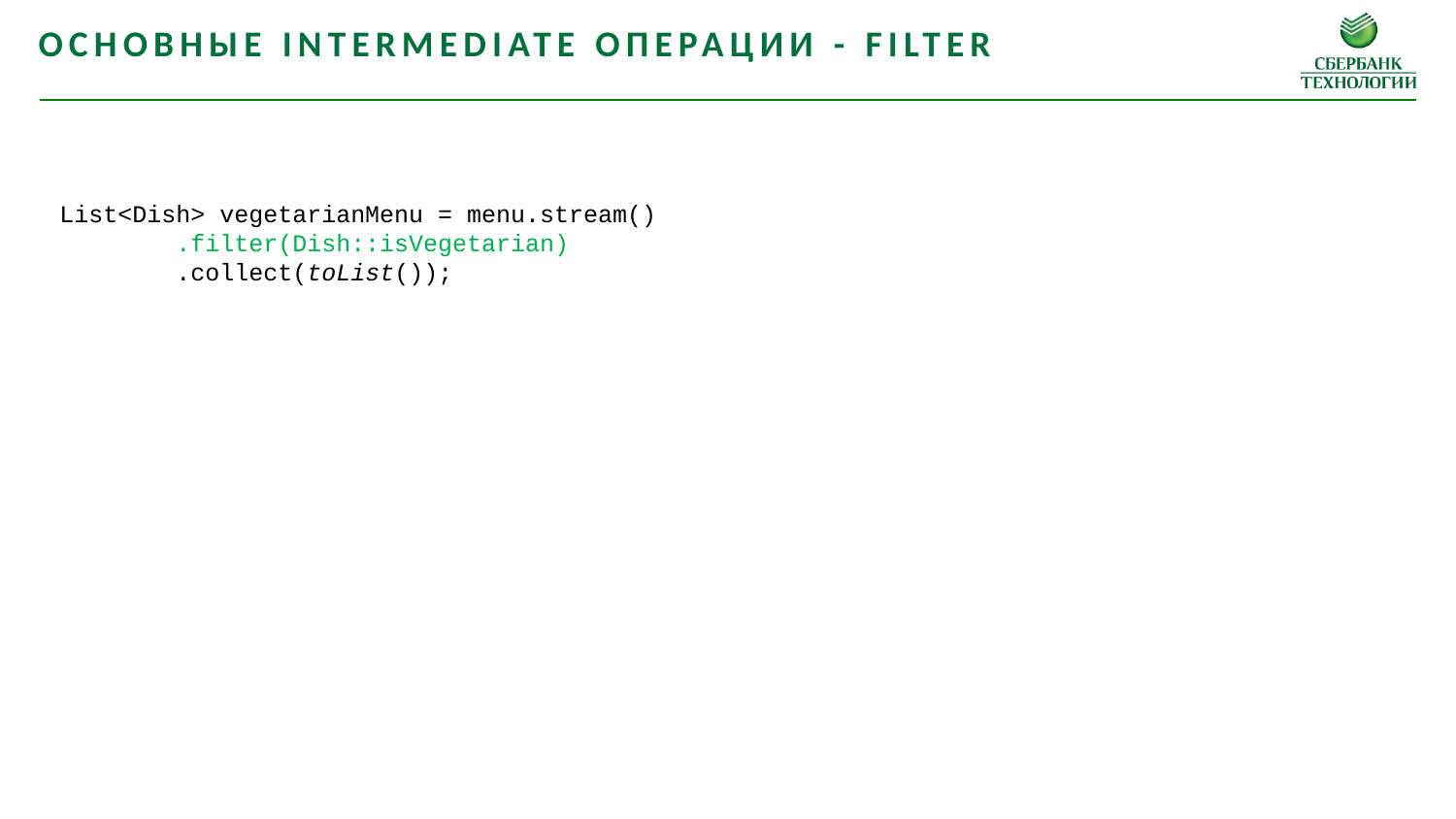

Основные intermediate операции - filter

List<Dish> vegetarianMenu = menu.stream()
        .filter(Dish::isVegetarian)
        .collect(toList());